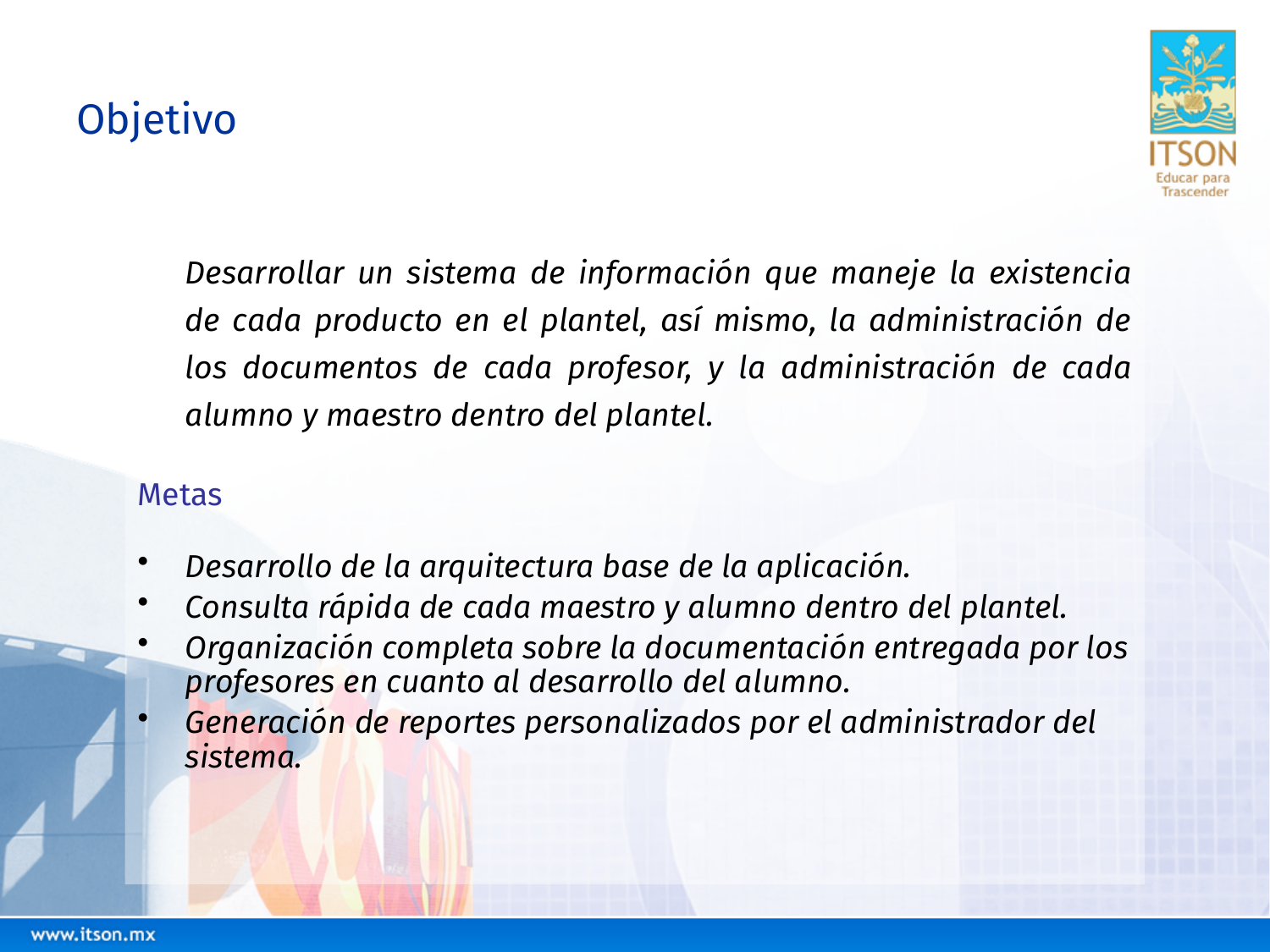

# Objetivo
	Desarrollar un sistema de información que maneje la existencia de cada producto en el plantel, así mismo, la administración de los documentos de cada profesor, y la administración de cada alumno y maestro dentro del plantel.
Metas
Desarrollo de la arquitectura base de la aplicación.
Consulta rápida de cada maestro y alumno dentro del plantel.
Organización completa sobre la documentación entregada por los profesores en cuanto al desarrollo del alumno.
Generación de reportes personalizados por el administrador del sistema.